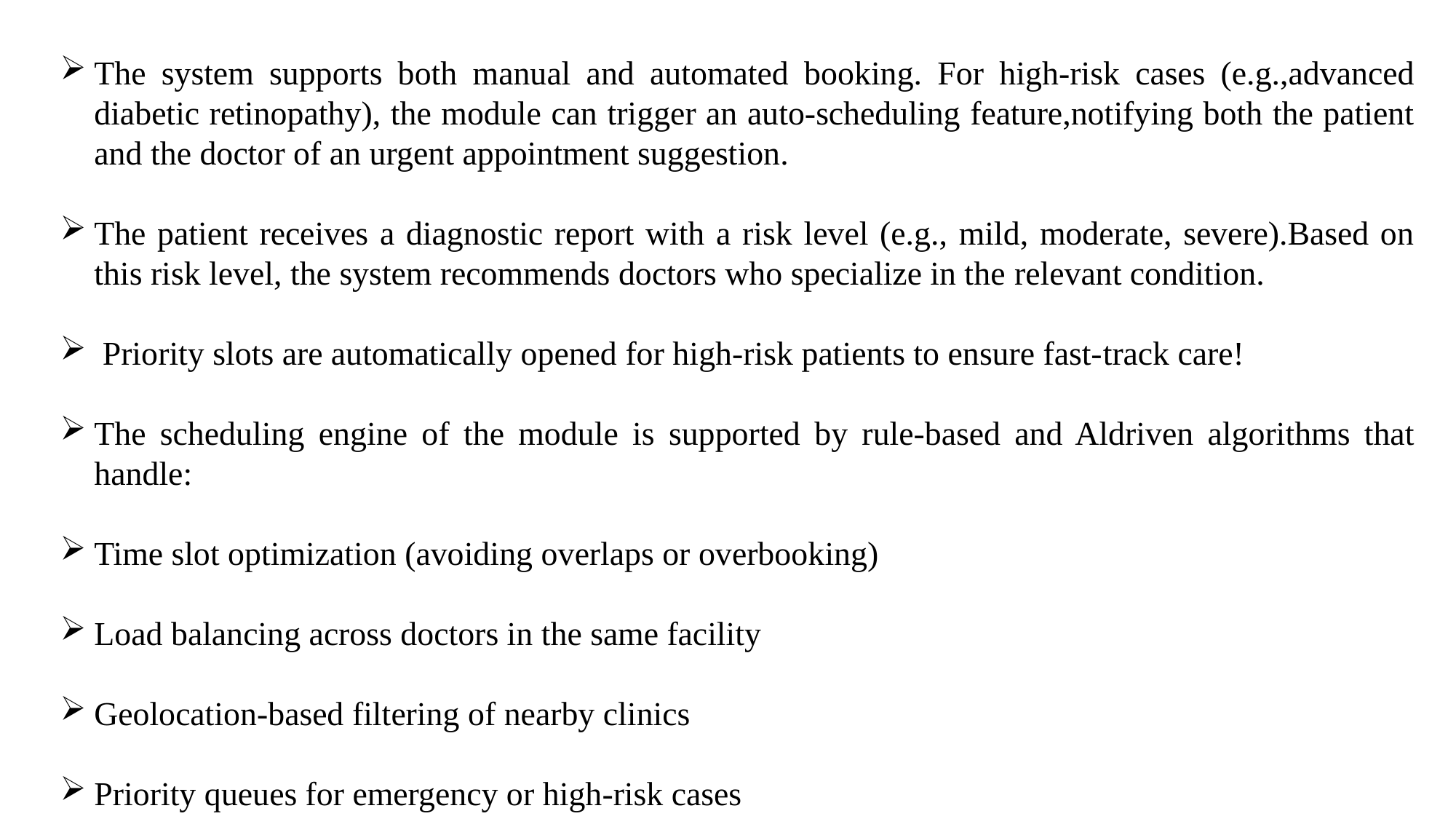

The system supports both manual and automated booking. For high-risk cases (e.g.,advanced diabetic retinopathy), the module can trigger an auto-scheduling feature,notifying both the patient and the doctor of an urgent appointment suggestion.

The patient receives a diagnostic report with a risk level (e.g., mild, moderate, severe).Based on this risk level, the system recommends doctors who specialize in the relevant condition.

 Priority slots are automatically opened for high-risk patients to ensure fast-track care!

The scheduling engine of the module is supported by rule-based and Aldriven algorithms that handle:

Time slot optimization (avoiding overlaps or overbooking)

Load balancing across doctors in the same facility

Geolocation-based filtering of nearby clinics

Priority queues for emergency or high-risk cases